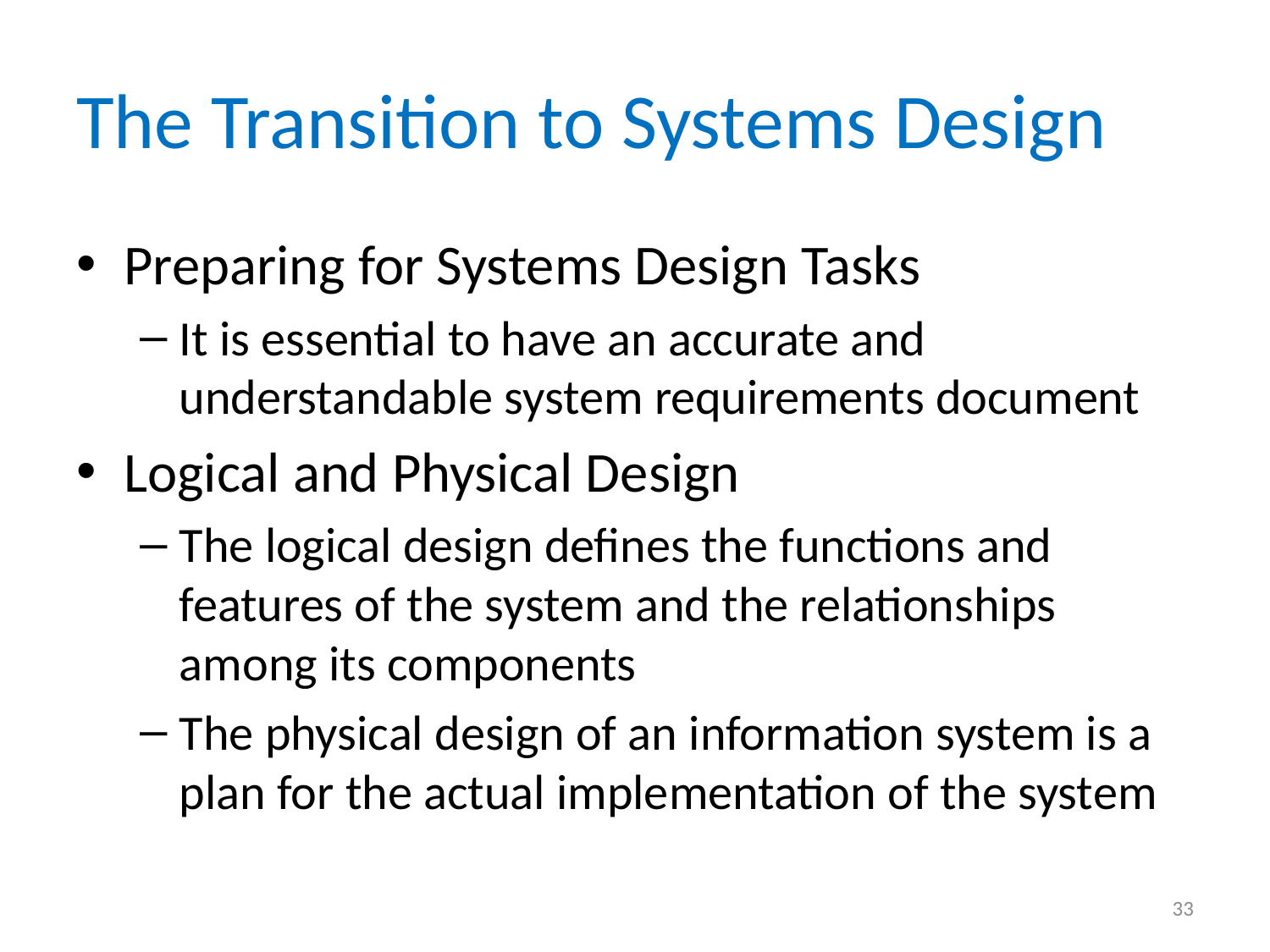

# The Transition to Systems Design
Preparing for Systems Design Tasks
It is essential to have an accurate and understandable system requirements document
Logical and Physical Design
The logical design defines the functions and features of the system and the relationships among its components
The physical design of an information system is a plan for the actual implementation of the system
33